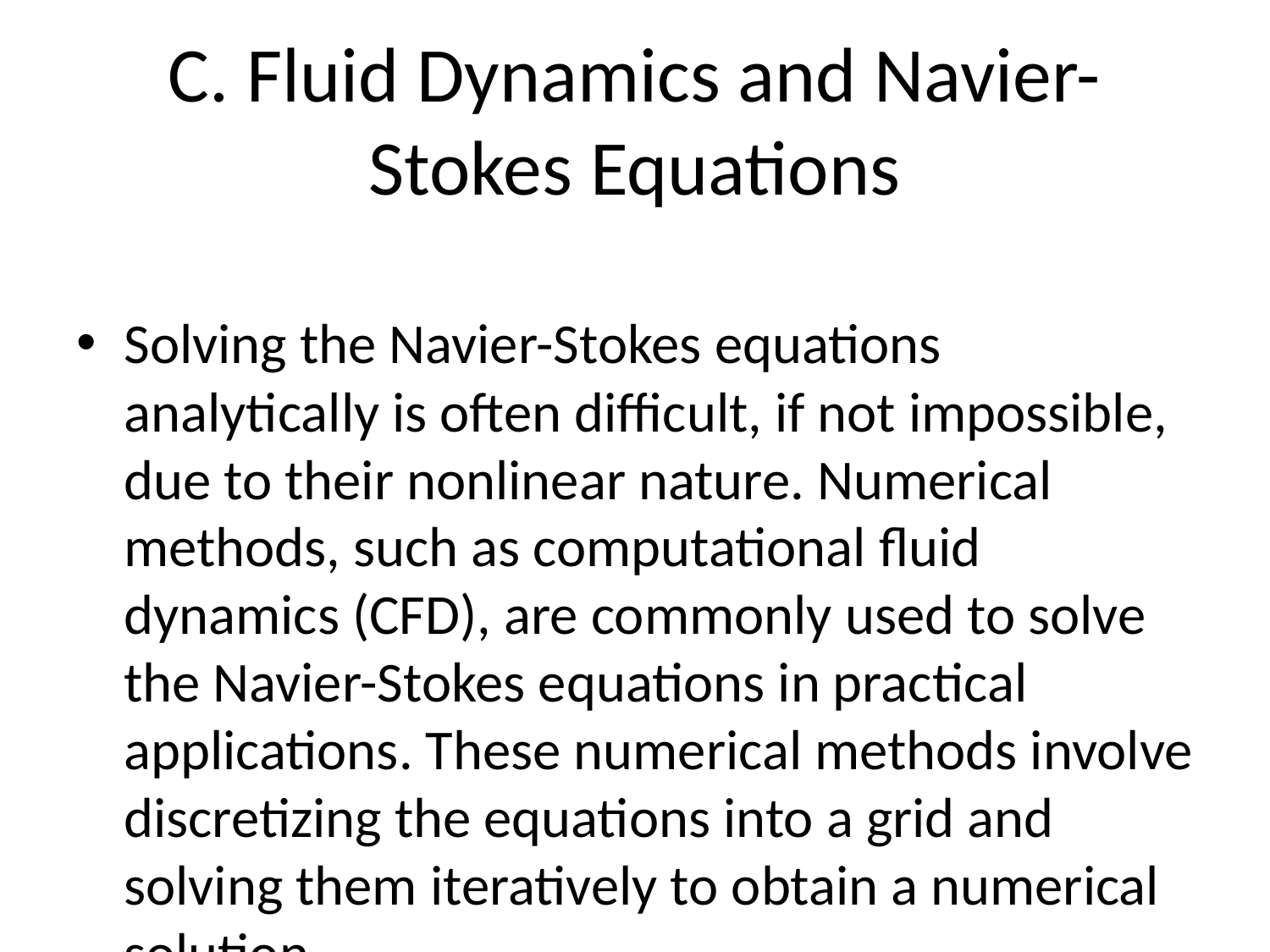

# C. Fluid Dynamics and Navier-Stokes Equations

Solving the Navier-Stokes equations analytically is often difficult, if not impossible, due to their nonlinear nature. Numerical methods, such as computational fluid dynamics (CFD), are commonly used to solve the Navier-Stokes equations in practical applications. These numerical methods involve discretizing the equations into a grid and solving them iteratively to obtain a numerical solution.